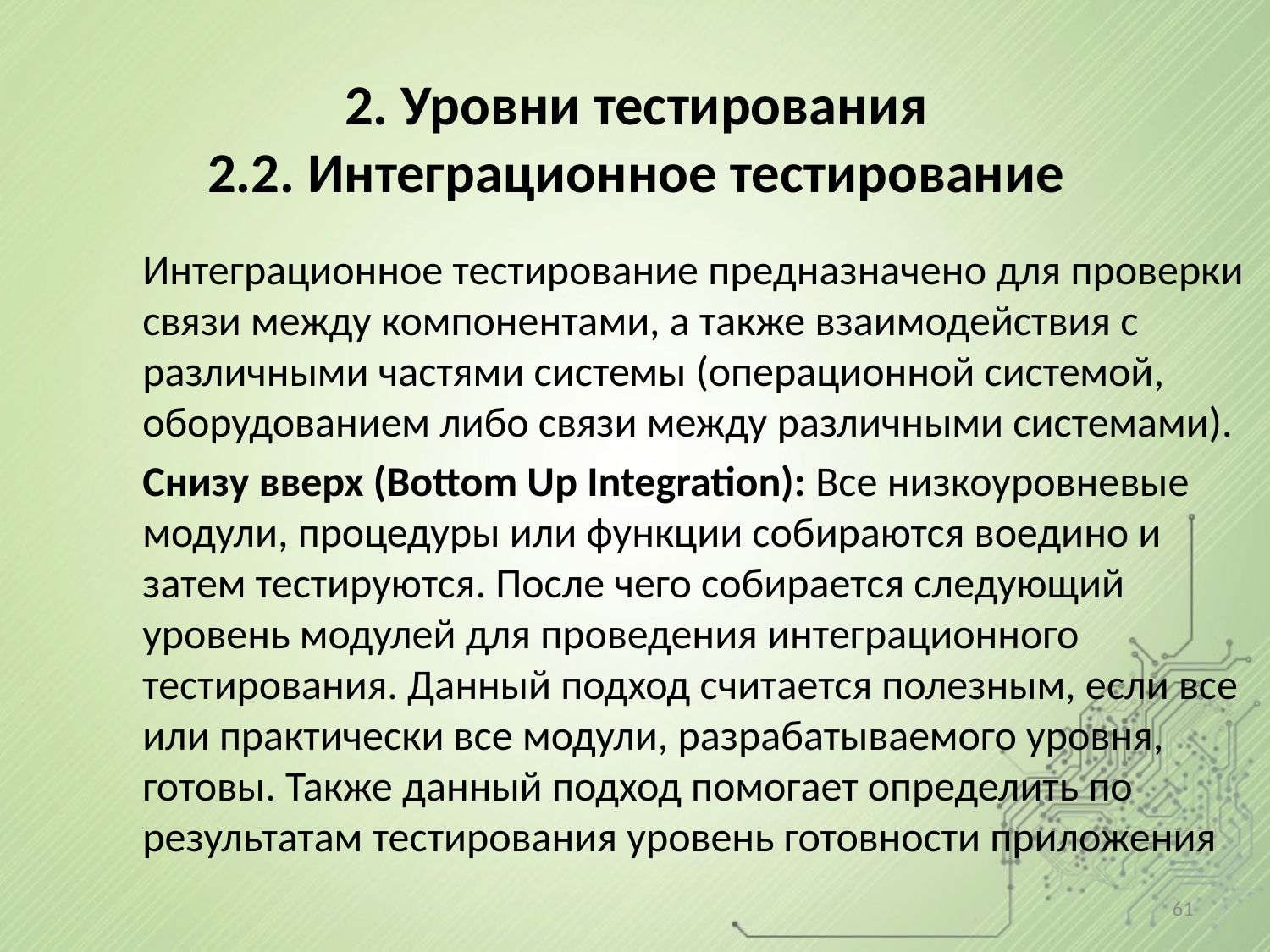

# 2. Уровни тестирования 2.2. Интеграционное тестирование
Интеграционное тестирование предназначено для проверки связи между компонентами, а также взаимодействия с различными частями системы (операционной системой, оборудованием либо связи между различными системами).
Снизу вверх (Bottom Up Integration): Все низкоуровневые модули, процедуры или функции собираются воедино и затем тестируются. После чего собирается следующий уровень модулей для проведения интеграционного тестирования. Данный подход считается полезным, если все или практически все модули, разрабатываемого уровня, готовы. Также данный подход помогает определить по результатам тестирования уровень готовности приложения
61